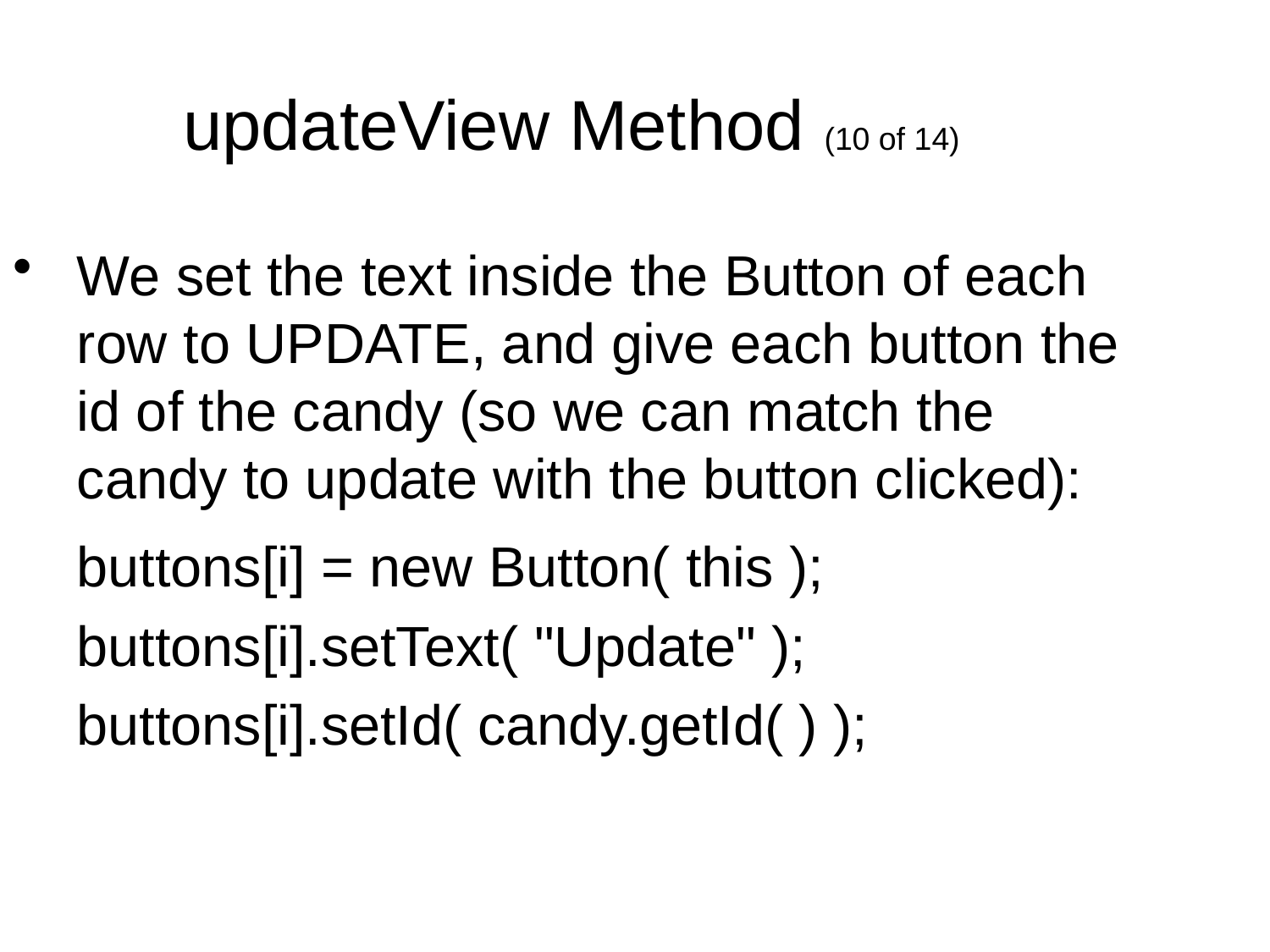

updateView Method (10 of 14)
We set the text inside the Button of each row to UPDATE, and give each button the id of the candy (so we can match the candy to update with the button clicked):
	buttons[i] = new Button( this );
	buttons[i].setText( "Update" );
	buttons[i].setId( candy.getId( ) );